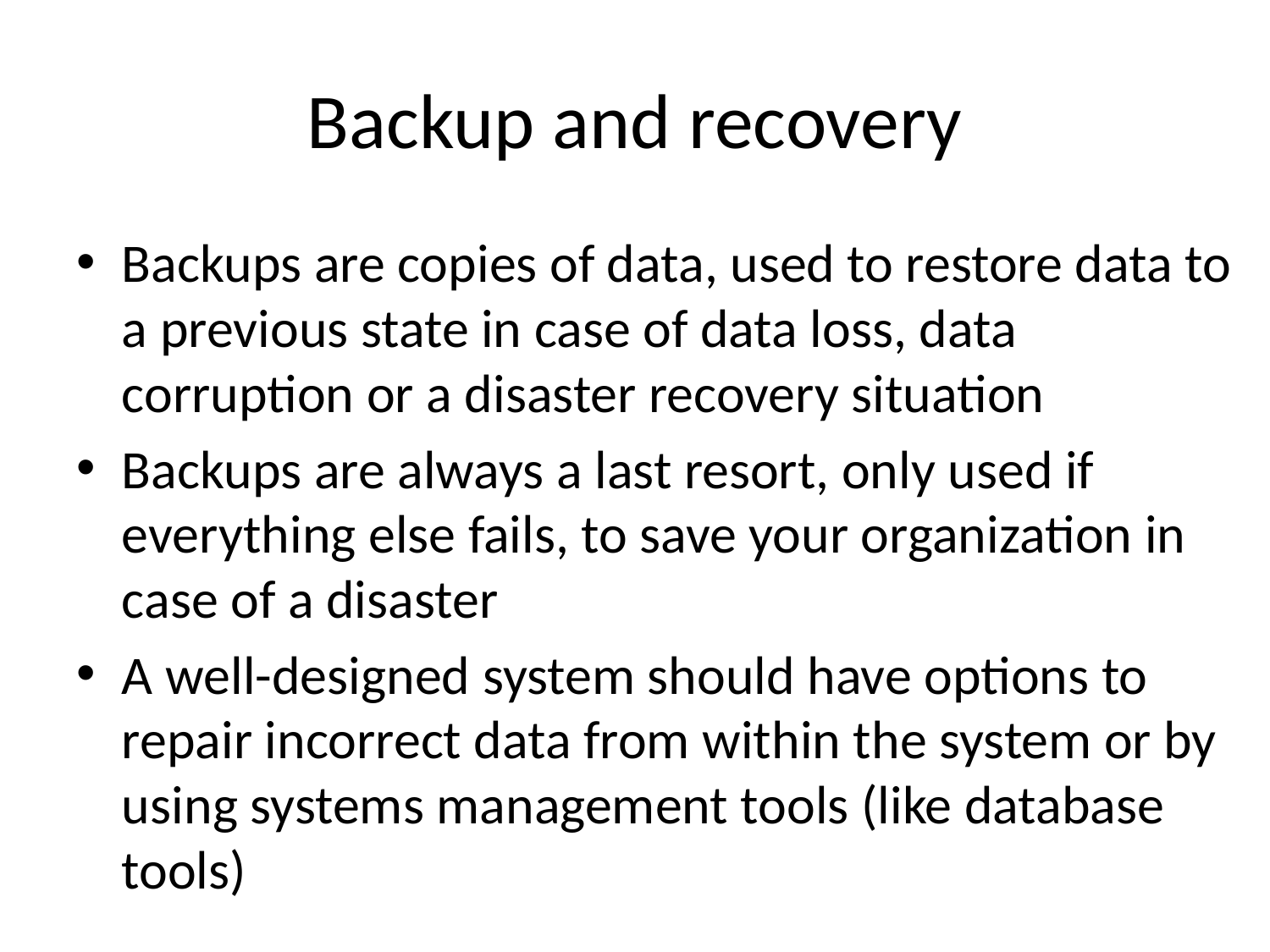

# Backup and recovery
Backups are copies of data, used to restore data to a previous state in case of data loss, data corruption or a disaster recovery situation
Backups are always a last resort, only used if everything else fails, to save your organization in case of a disaster
A well-designed system should have options to repair incorrect data from within the system or by using systems management tools (like database tools)